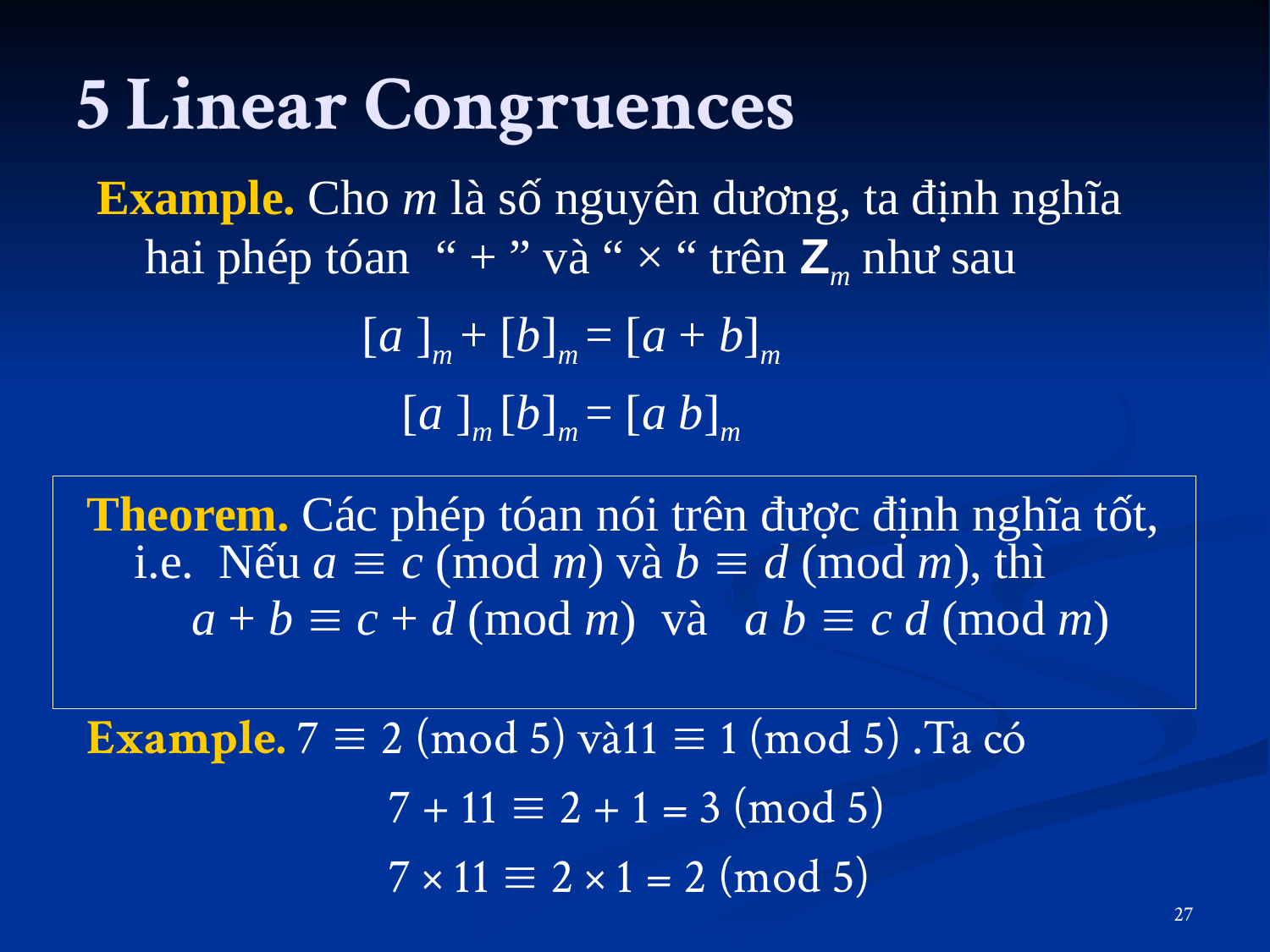

# 5 Linear Congruences
Example. Cho m là số nguyên dương, ta định nghĩa hai phép tóan  “ + ” và “ × “ trên Zm như sau
[a ]m + [b]m = [a + b]m
[a ]m [b]m = [a b]m

Theorem. Các phép tóan nói trên được định nghĩa tốt, i.e.  Nếu a ≡ c (mod m) và b ≡ d (mod m), thì
a + b ≡ c + d (mod m)  và   a b ≡ c d (mod m)

Example. 7 ≡ 2 (mod 5) và11 ≡ 1 (mod 5) .Ta có
			7 + 11 ≡ 2 + 1 = 3 (mod 5)
			7 × 11 ≡ 2 × 1 = 2 (mod 5)
27